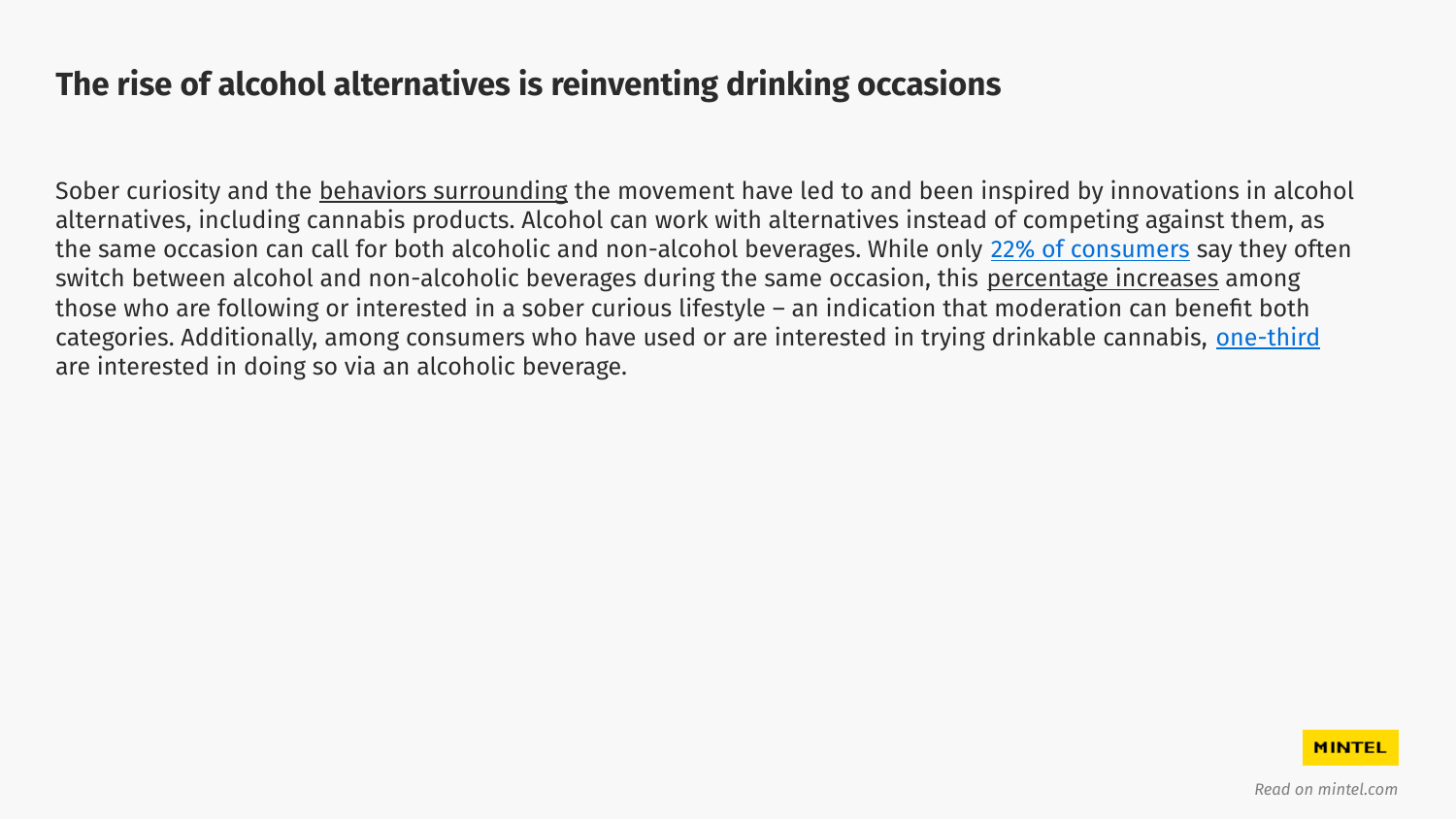

# The rise of alcohol alternatives is reinventing drinking occasions
Sober curiosity and the behaviors surrounding the movement have led to and been inspired by innovations in alcohol alternatives, including cannabis products. Alcohol can work with alternatives instead of competing against them, as the same occasion can call for both alcoholic and non-alcohol beverages. While only 22% of consumers say they often switch between alcohol and non-alcoholic beverages during the same occasion, this percentage increases among those who are following or interested in a sober curious lifestyle – an indication that moderation can benefit both categories. Additionally, among consumers who have used or are interested in trying drinkable cannabis, one-third are interested in doing so via an alcoholic beverage.

Read on mintel.com